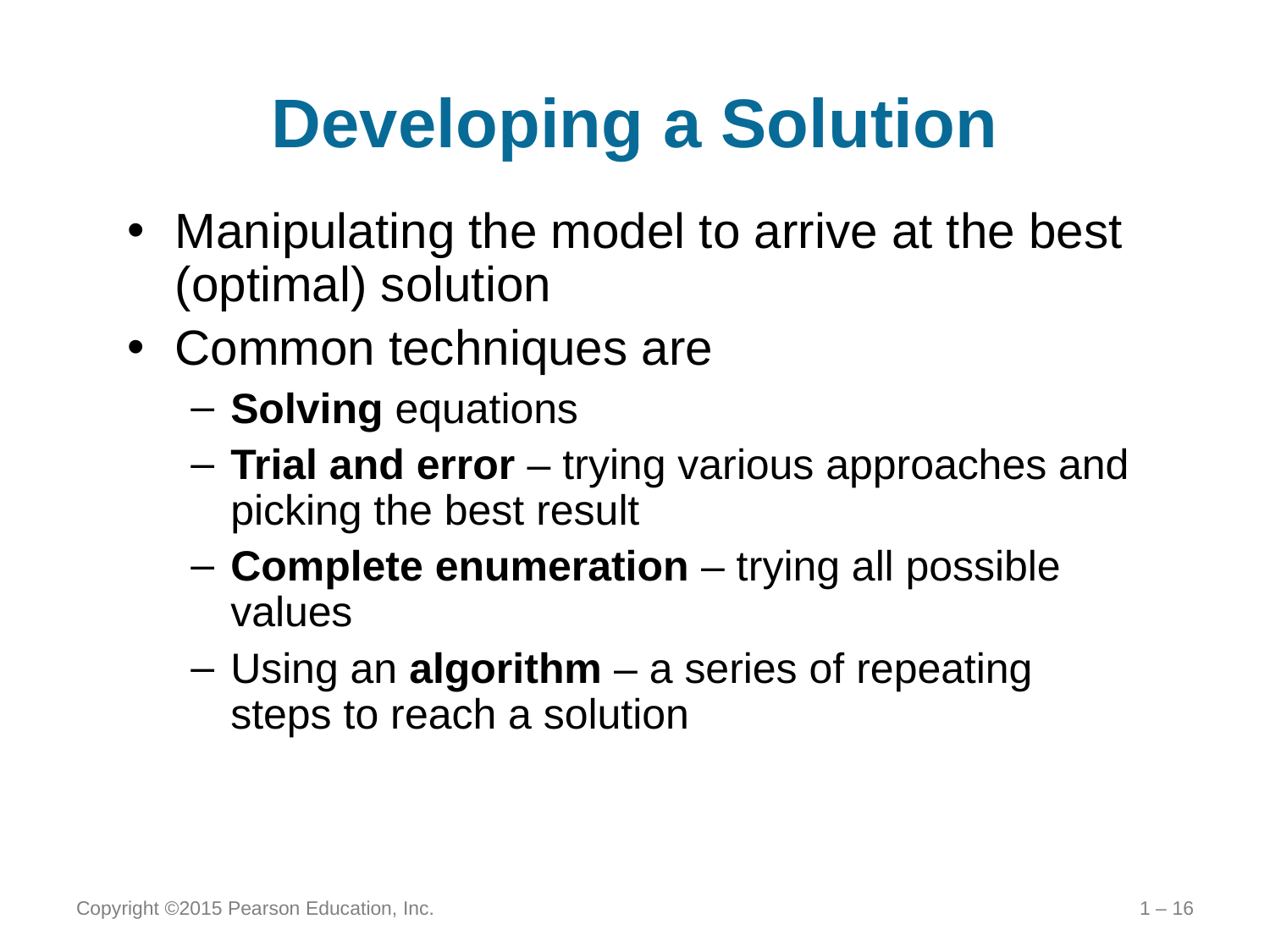

# Developing a Solution
Manipulating the model to arrive at the best (optimal) solution
Common techniques are
Solving equations
Trial and error – trying various approaches and picking the best result
Complete enumeration – trying all possible values
Using an algorithm – a series of repeating steps to reach a solution
Copyright ©2015 Pearson Education, Inc.
1 – 16